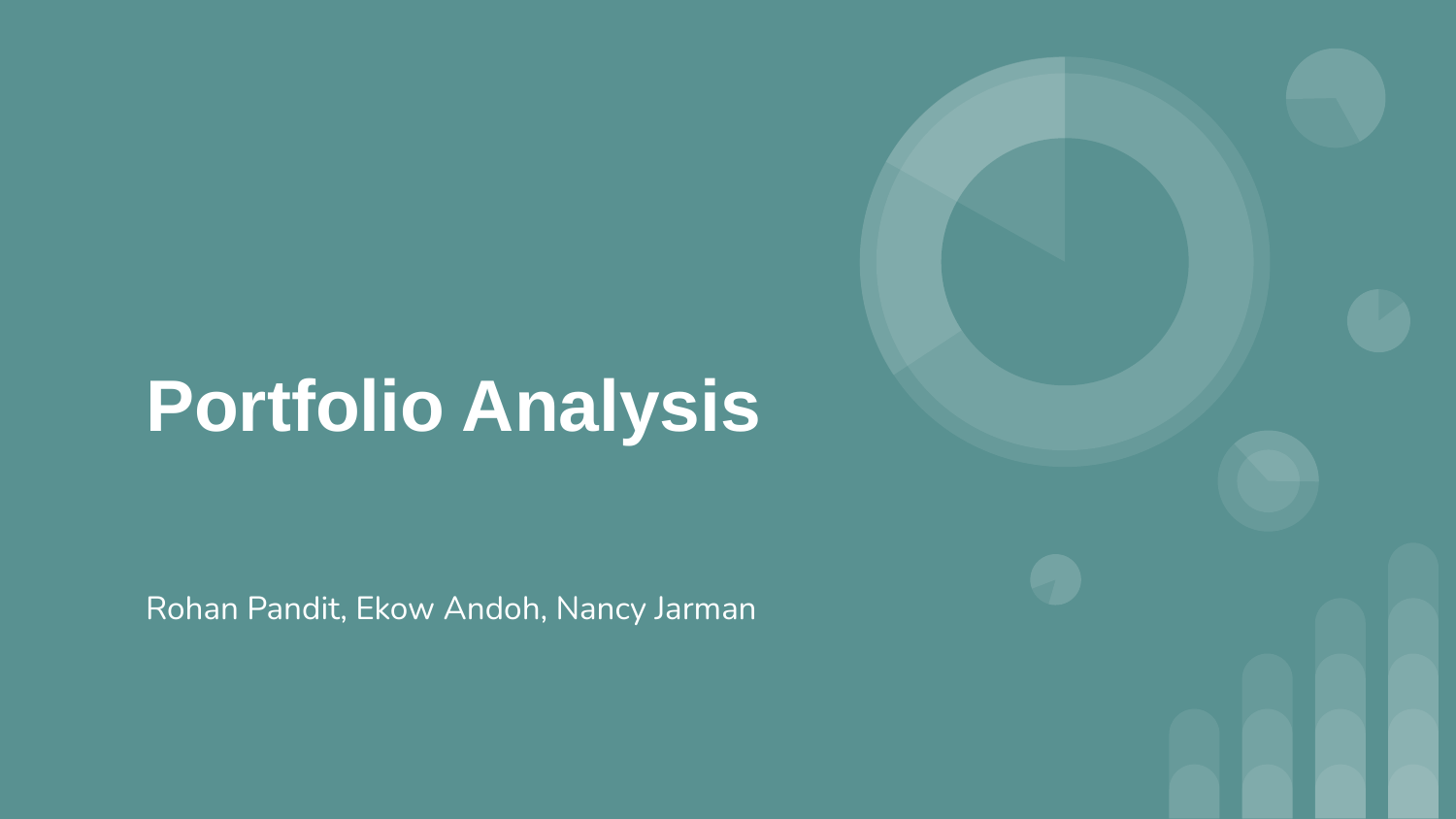

# Portfolio Analysis
Rohan Pandit, Ekow Andoh, Nancy Jarman